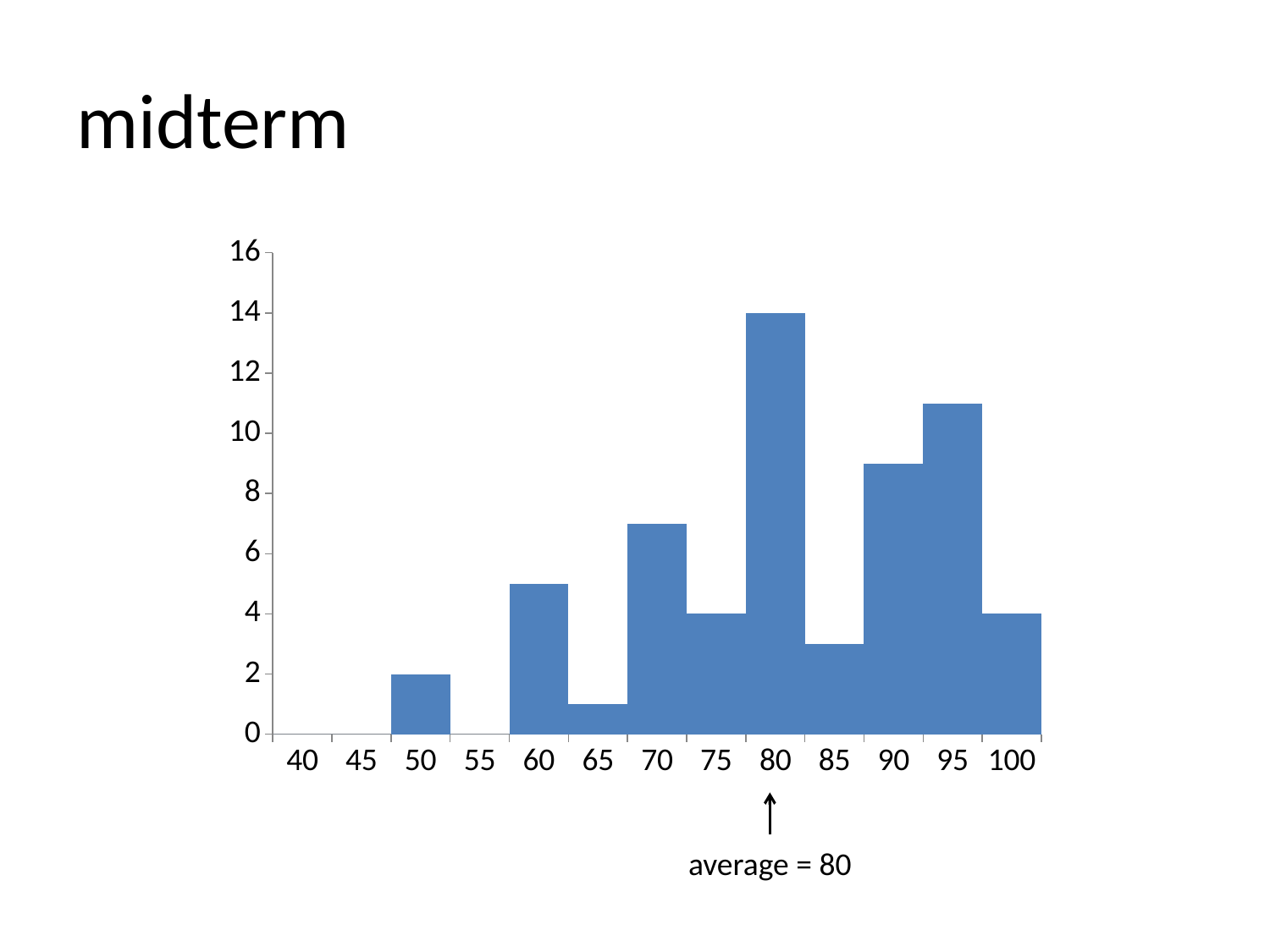

# midterm

### Chart

| Category | Series 1 |
|---|---|
| 40 | 0.0 |
| 45 | 0.0 |
| 50 | 2.0 |
| 55 | 0.0 |
| 60 | 5.0 |
| 65 | 1.0 |
| 70 | 7.0 |
| 75 | 4.0 |
| 80 | 14.0 |
| 85 | 3.0 |
| 90 | 9.0 |
| 95 | 11.0 |
| 100 | 4.0 |
average = 80